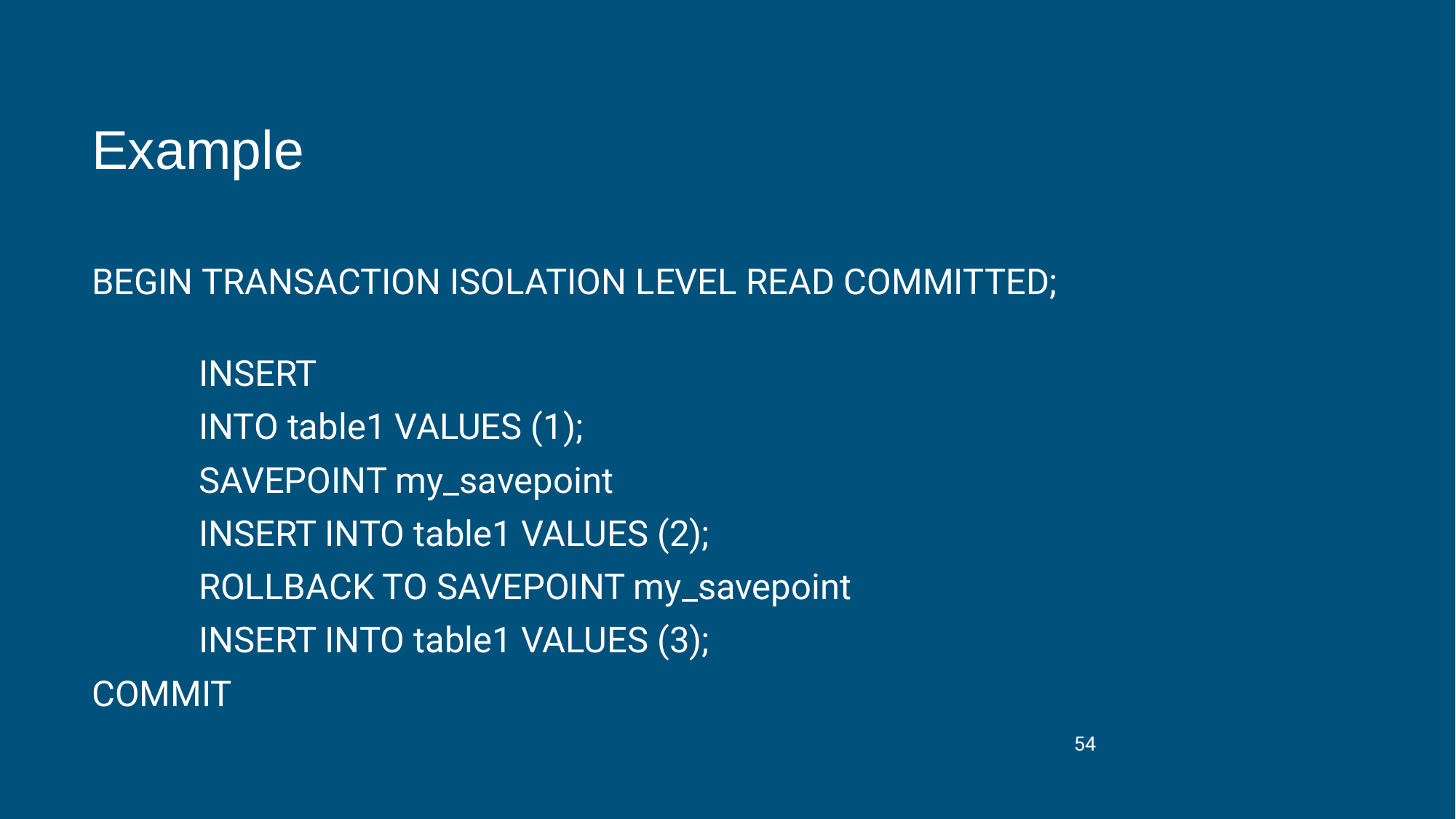

# Example
BEGIN TRANSACTION ISOLATION LEVEL READ COMMITTED;
	INSERT
	INTO table1 VALUES (1);
	SAVEPOINT my_savepoint
	INSERT INTO table1 VALUES (2);
	ROLLBACK TO SAVEPOINT my_savepoint
	INSERT INTO table1 VALUES (3);
COMMIT
54